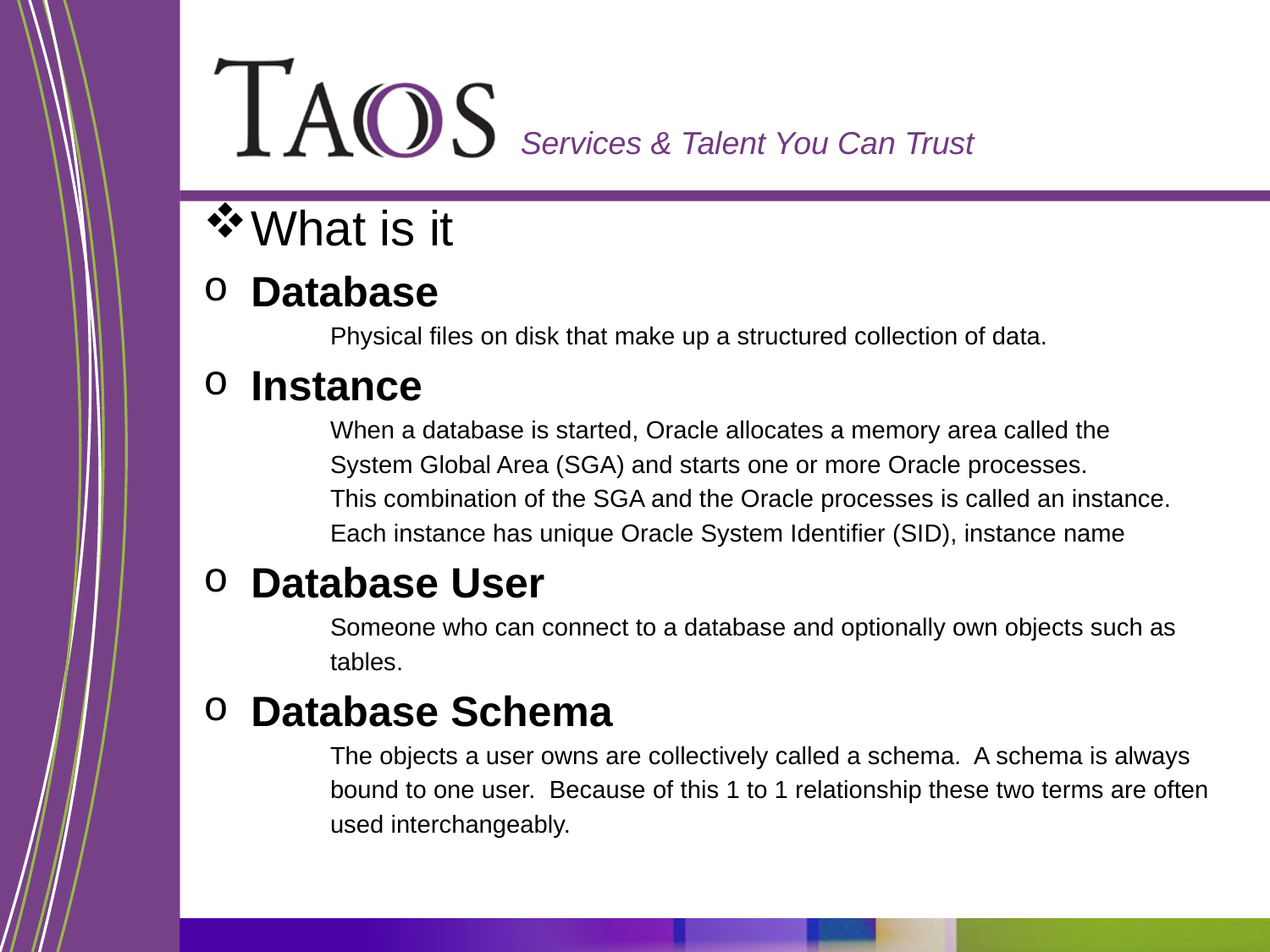

What is it
Database
	Physical files on disk that make up a structured collection of data.
Instance
	When a database is started, Oracle allocates a memory area called the
	System Global Area (SGA) and starts one or more Oracle processes.
	This combination of the SGA and the Oracle processes is called an instance.
	Each instance has unique Oracle System Identifier (SID), instance name
Database User
	Someone who can connect to a database and optionally own objects such as
	tables.
Database Schema
	The objects a user owns are collectively called a schema.  A schema is always
	bound to one user.  Because of this 1 to 1 relationship these two terms are often
	used interchangeably.